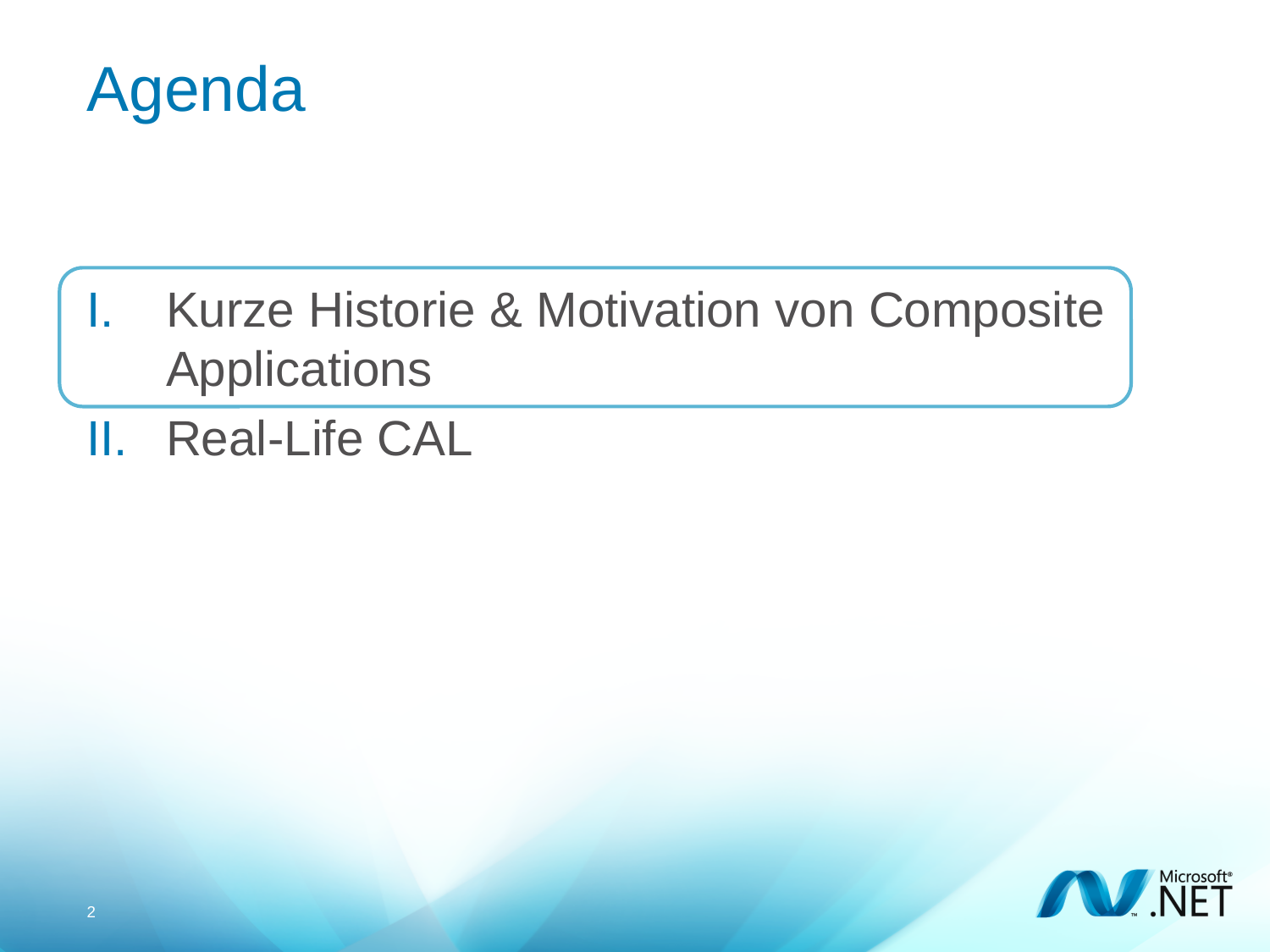

# Agenda

Kurze Historie & Motivation von Composite Applications
Real-Life CAL